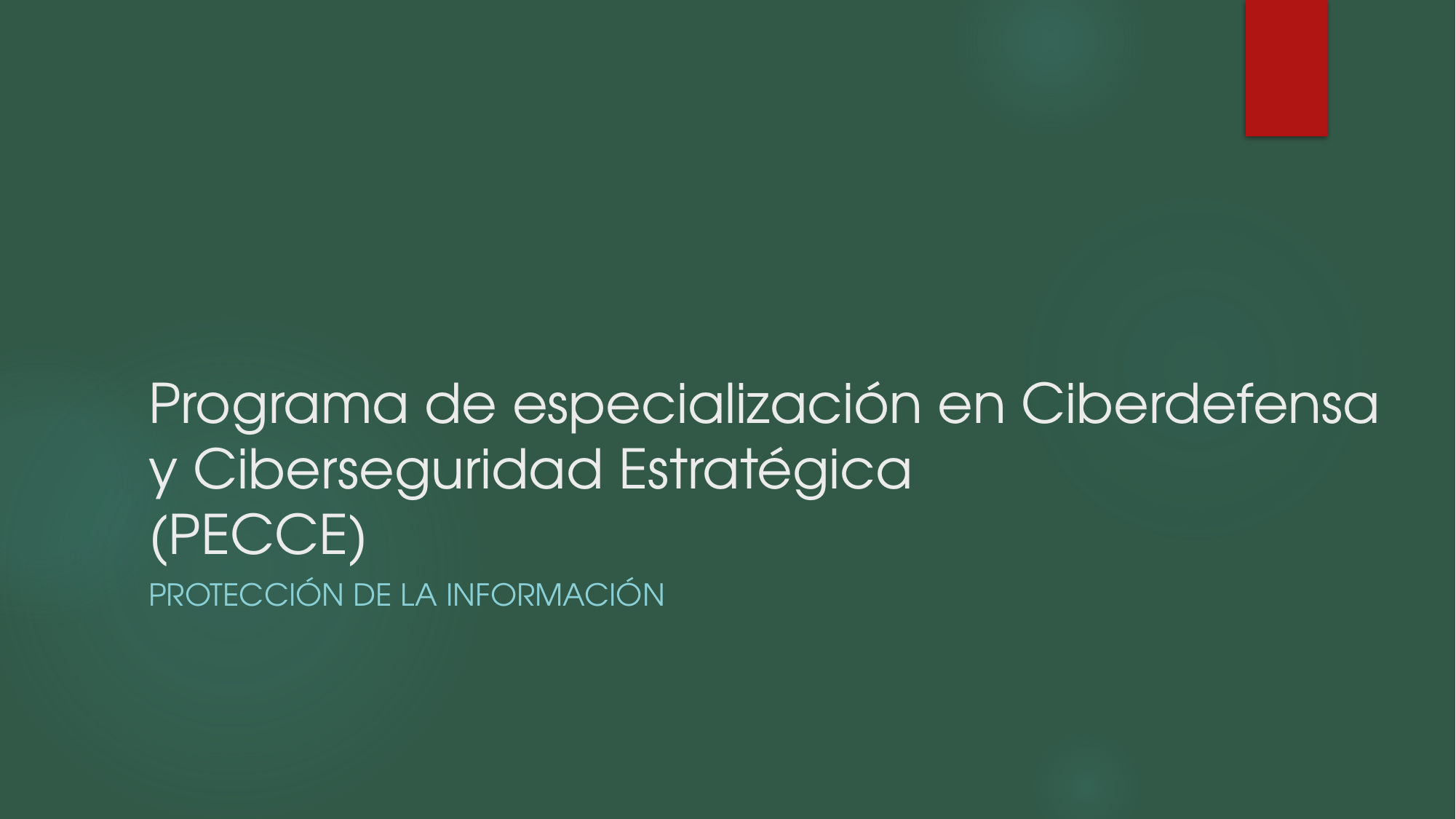

# Programa de especialización en Ciberdefensa y Ciberseguridad Estratégica (PECCE)
PROTECCIÓN DE LA INFORMACIÓN